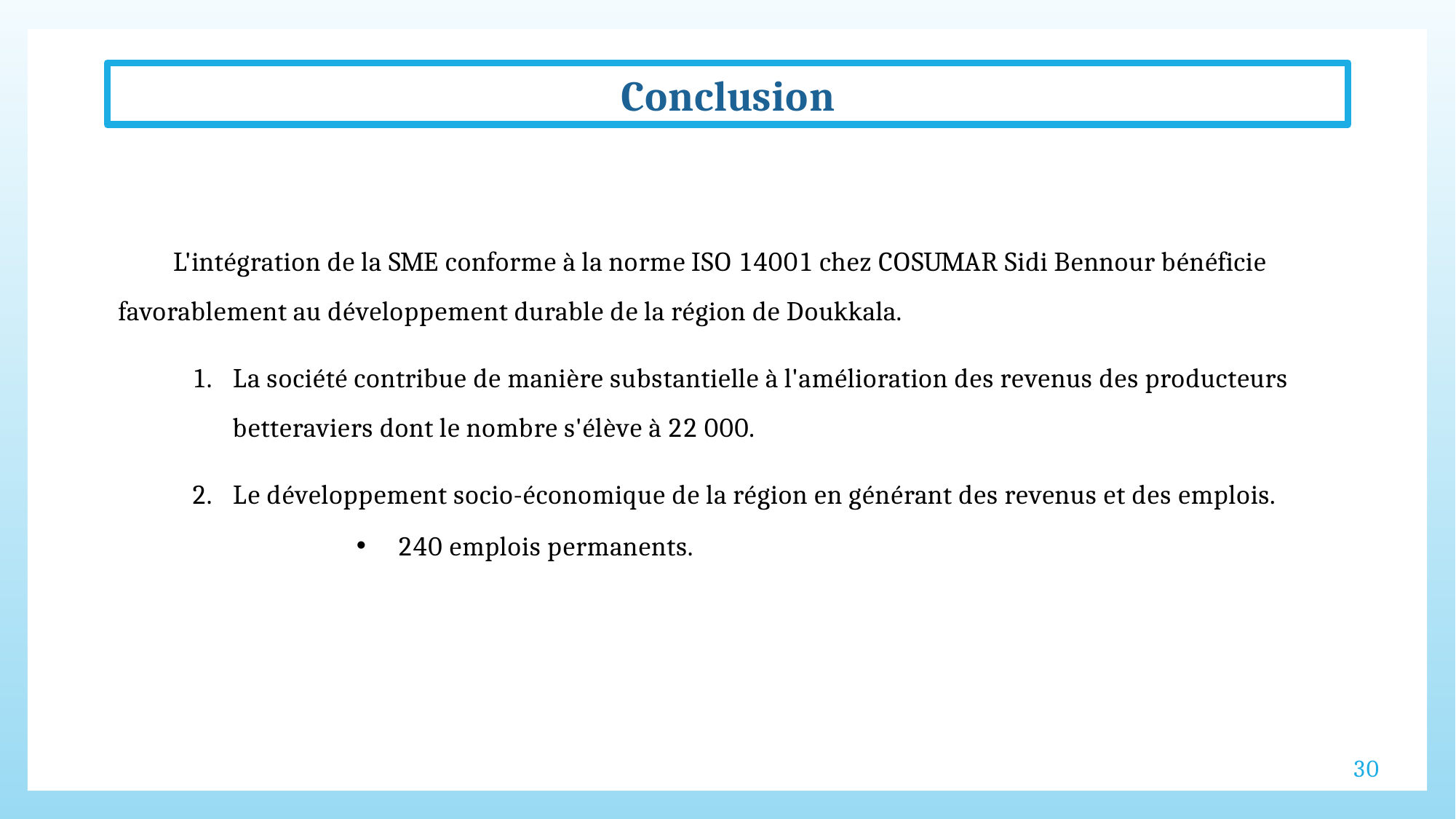

Conclusion
L'intégration de la SME conforme à la norme ISO 14001 chez COSUMAR Sidi Bennour bénéficie favorablement au développement durable de la région de Doukkala.
La société contribue de manière substantielle à l'amélioration des revenus des producteurs betteraviers dont le nombre s'élève à 22 000.
Le développement socio-économique de la région en générant des revenus et des emplois.
240 emplois permanents.
30